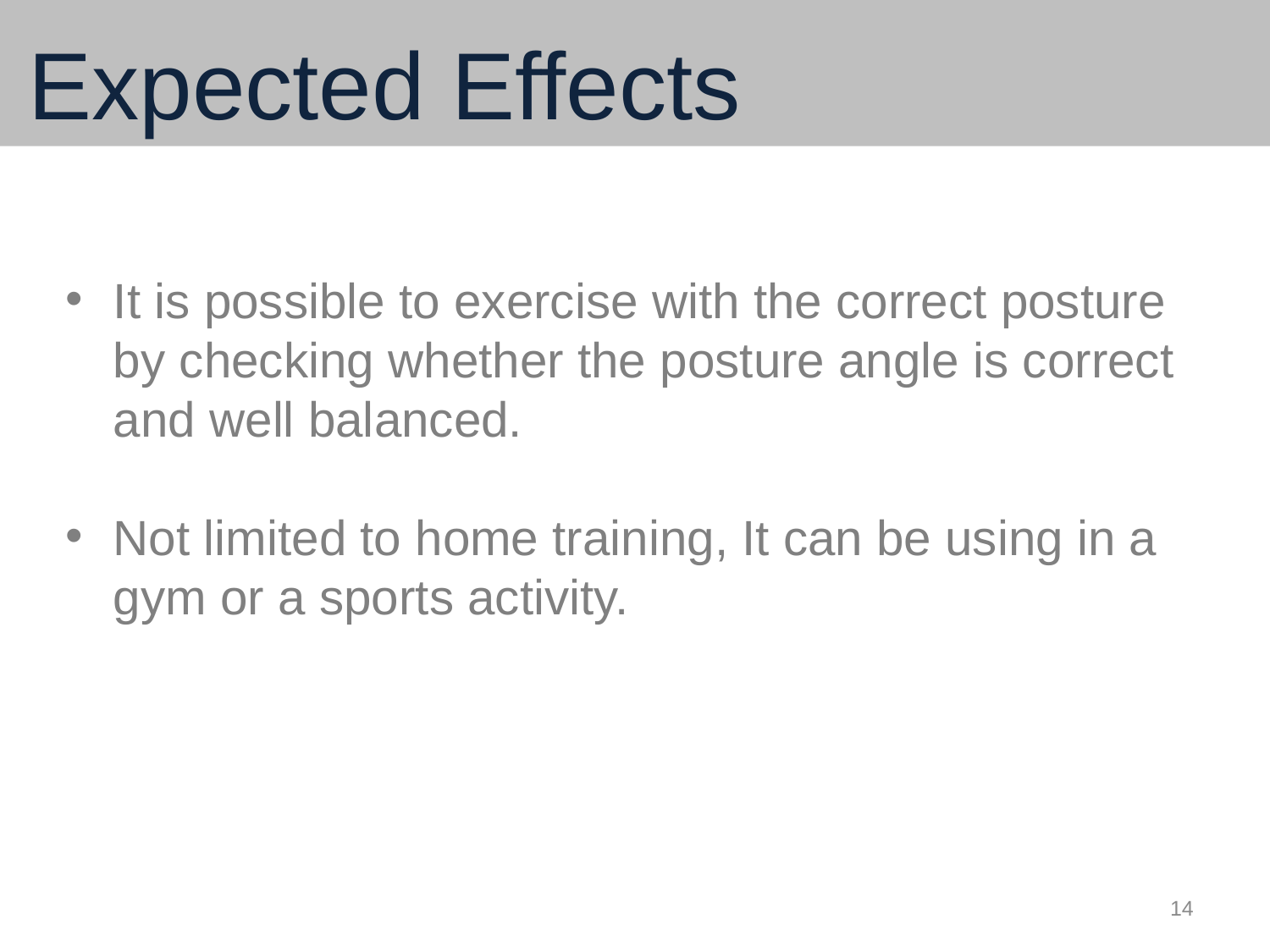

Expected Effects
It is possible to exercise with the correct posture by checking whether the posture angle is correct and well balanced.

Not limited to home training, It can be using in a gym or a sports activity.
14